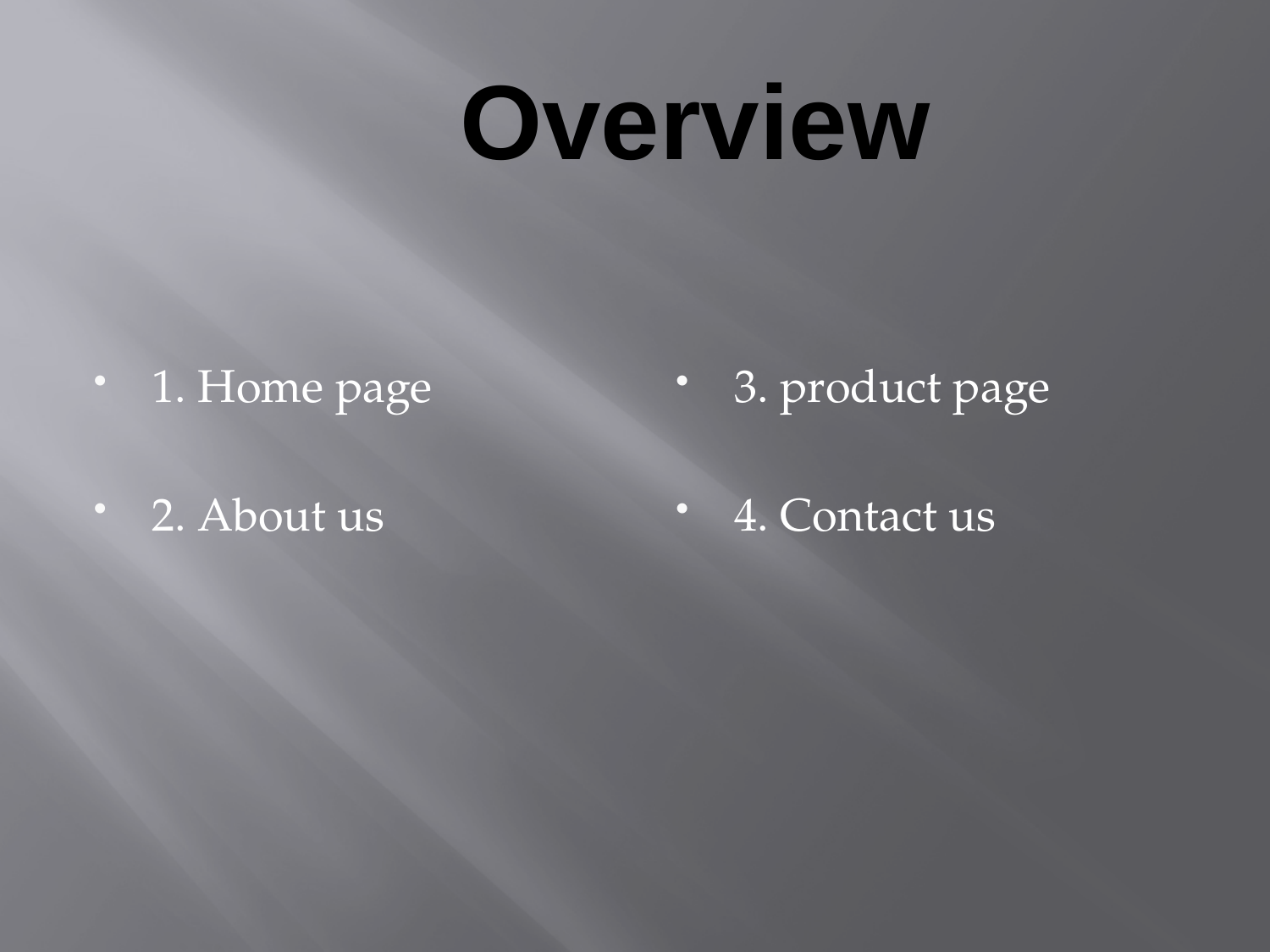

# Overview

1. Home page

2. About us

3. product page

4. Contact us